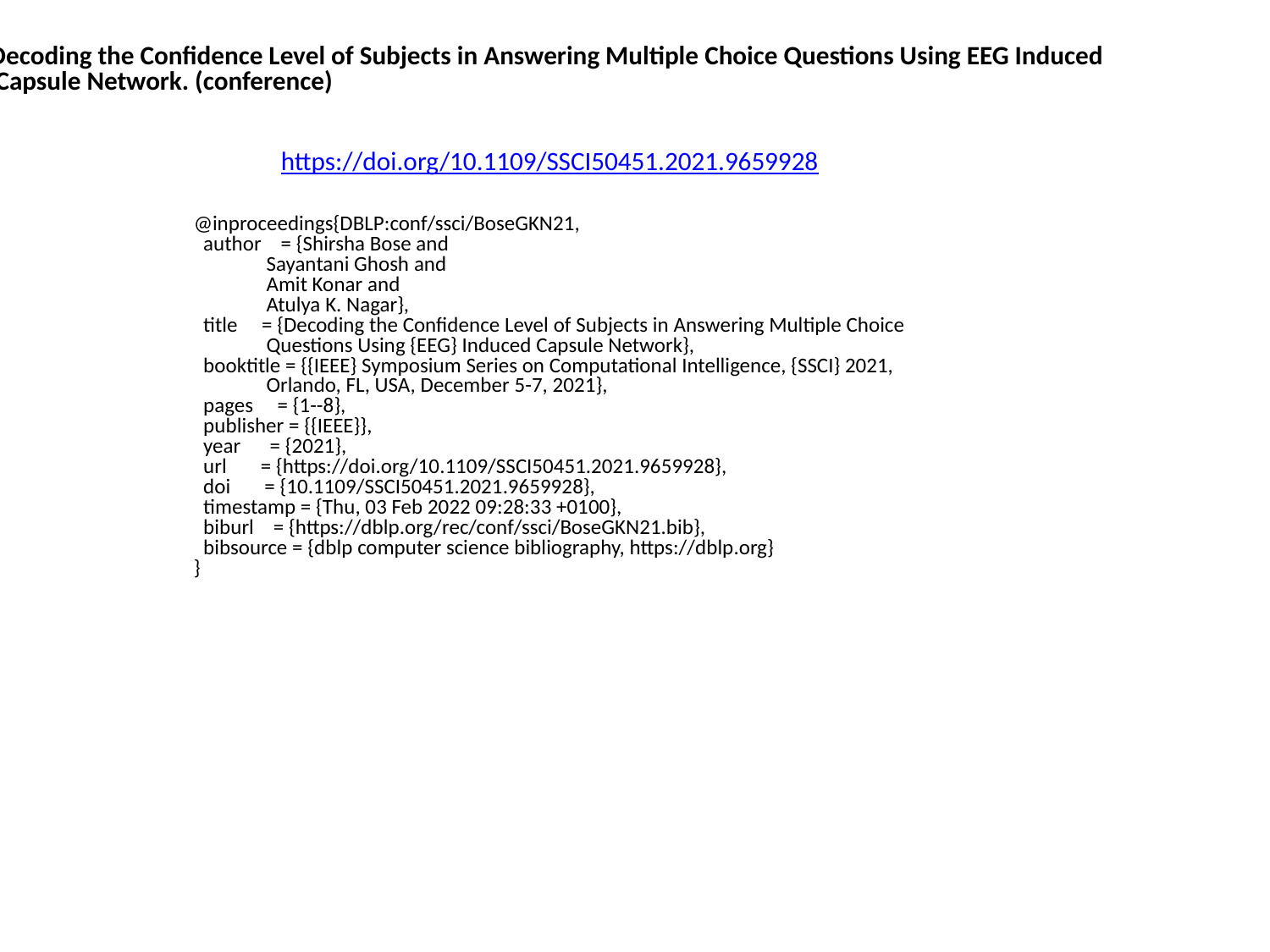

Decoding the Confidence Level of Subjects in Answering Multiple Choice Questions Using EEG Induced
 Capsule Network. (conference)

https://doi.org/10.1109/SSCI50451.2021.9659928

@inproceedings{DBLP:conf/ssci/BoseGKN21,
  author    = {Shirsha Bose and
               Sayantani Ghosh and
               Amit Konar and
               Atulya K. Nagar},
  title     = {Decoding the Confidence Level of Subjects in Answering Multiple Choice
               Questions Using {EEG} Induced Capsule Network},
  booktitle = {{IEEE} Symposium Series on Computational Intelligence, {SSCI} 2021,
               Orlando, FL, USA, December 5-7, 2021},
  pages     = {1--8},
  publisher = {{IEEE}},
  year      = {2021},
  url       = {https://doi.org/10.1109/SSCI50451.2021.9659928},
  doi       = {10.1109/SSCI50451.2021.9659928},
  timestamp = {Thu, 03 Feb 2022 09:28:33 +0100},
  biburl    = {https://dblp.org/rec/conf/ssci/BoseGKN21.bib},
  bibsource = {dblp computer science bibliography, https://dblp.org}
}